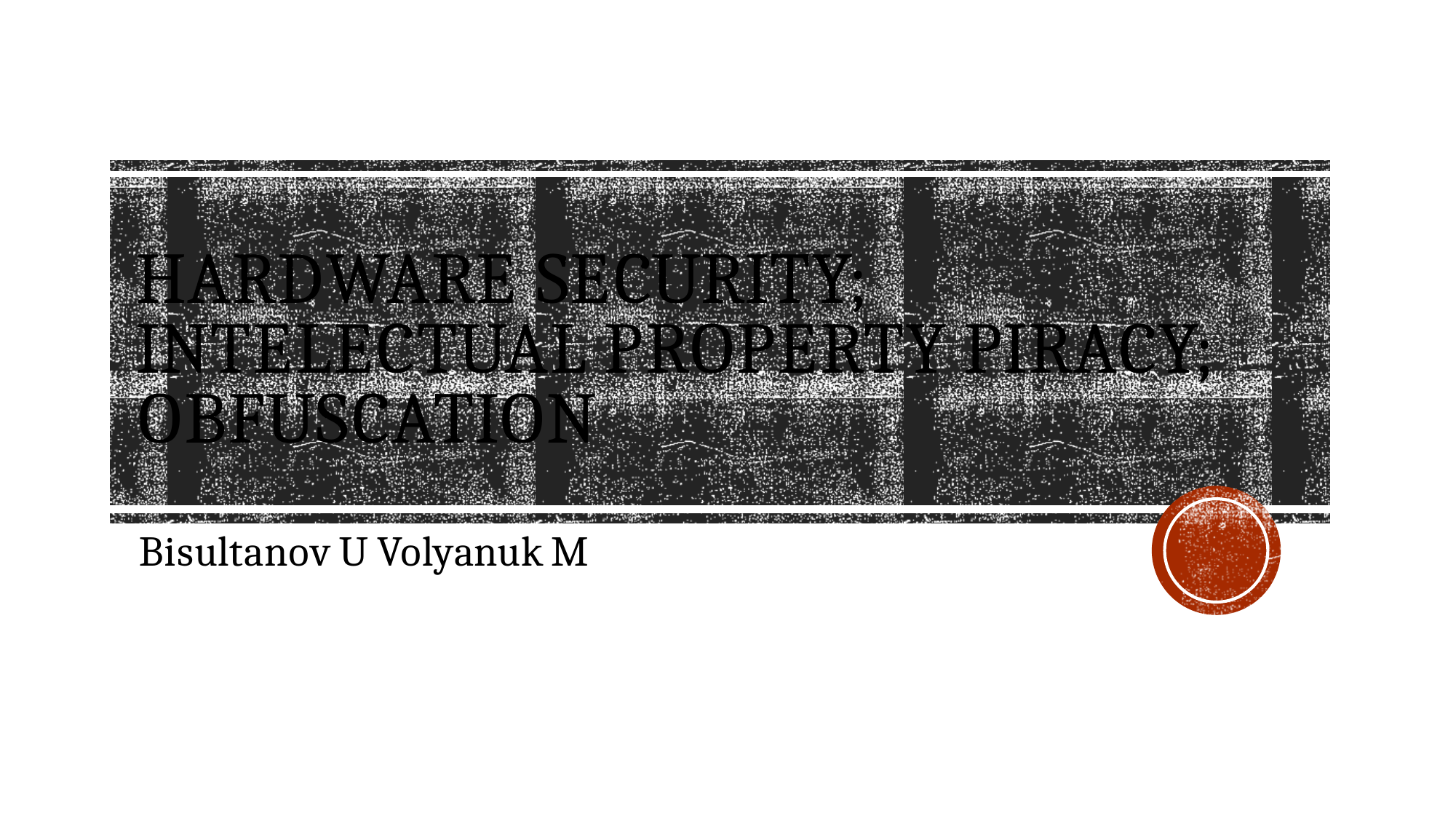

# Hardware security; intelectual property piracy; obfuscation
Bisultanov U Volyanuk M